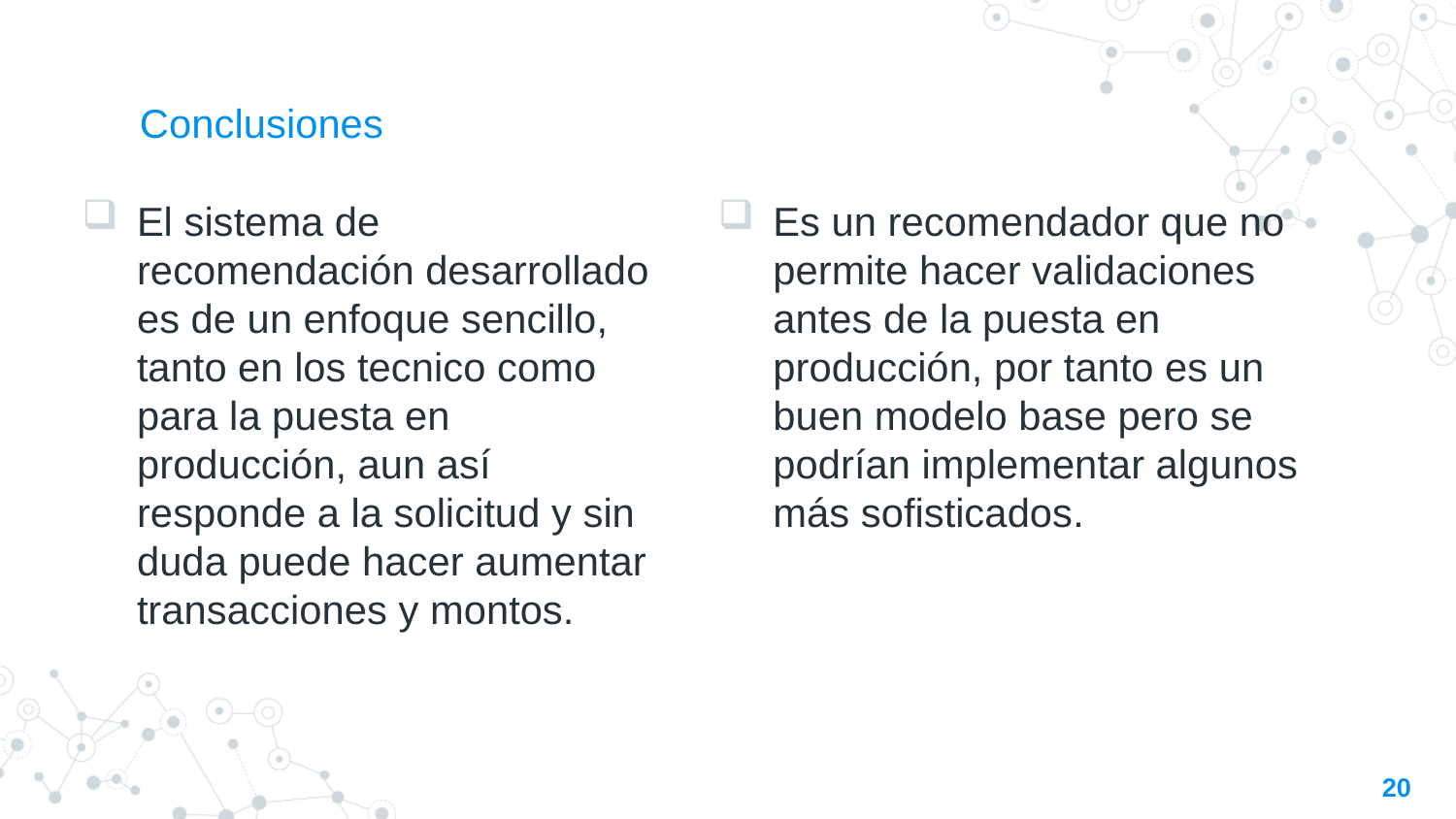

# Conclusiones
El sistema de recomendación desarrollado es de un enfoque sencillo, tanto en los tecnico como para la puesta en producción, aun así responde a la solicitud y sin duda puede hacer aumentar transacciones y montos.
Es un recomendador que no permite hacer validaciones antes de la puesta en producción, por tanto es un buen modelo base pero se podrían implementar algunos más sofisticados.
20